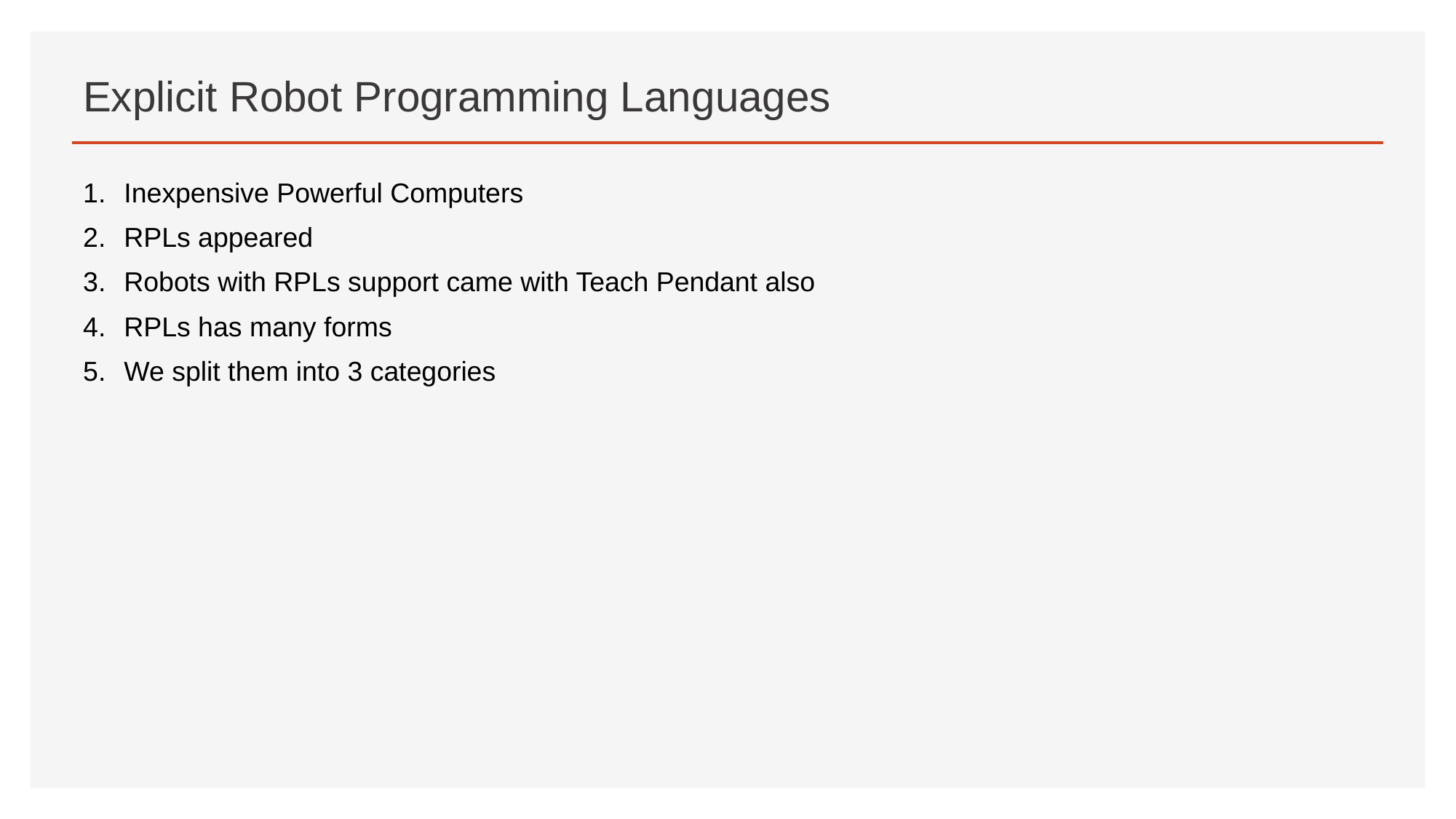

# Explicit Robot Programming Languages
Inexpensive Powerful Computers
RPLs appeared
Robots with RPLs support came with Teach Pendant also
RPLs has many forms
We split them into 3 categories